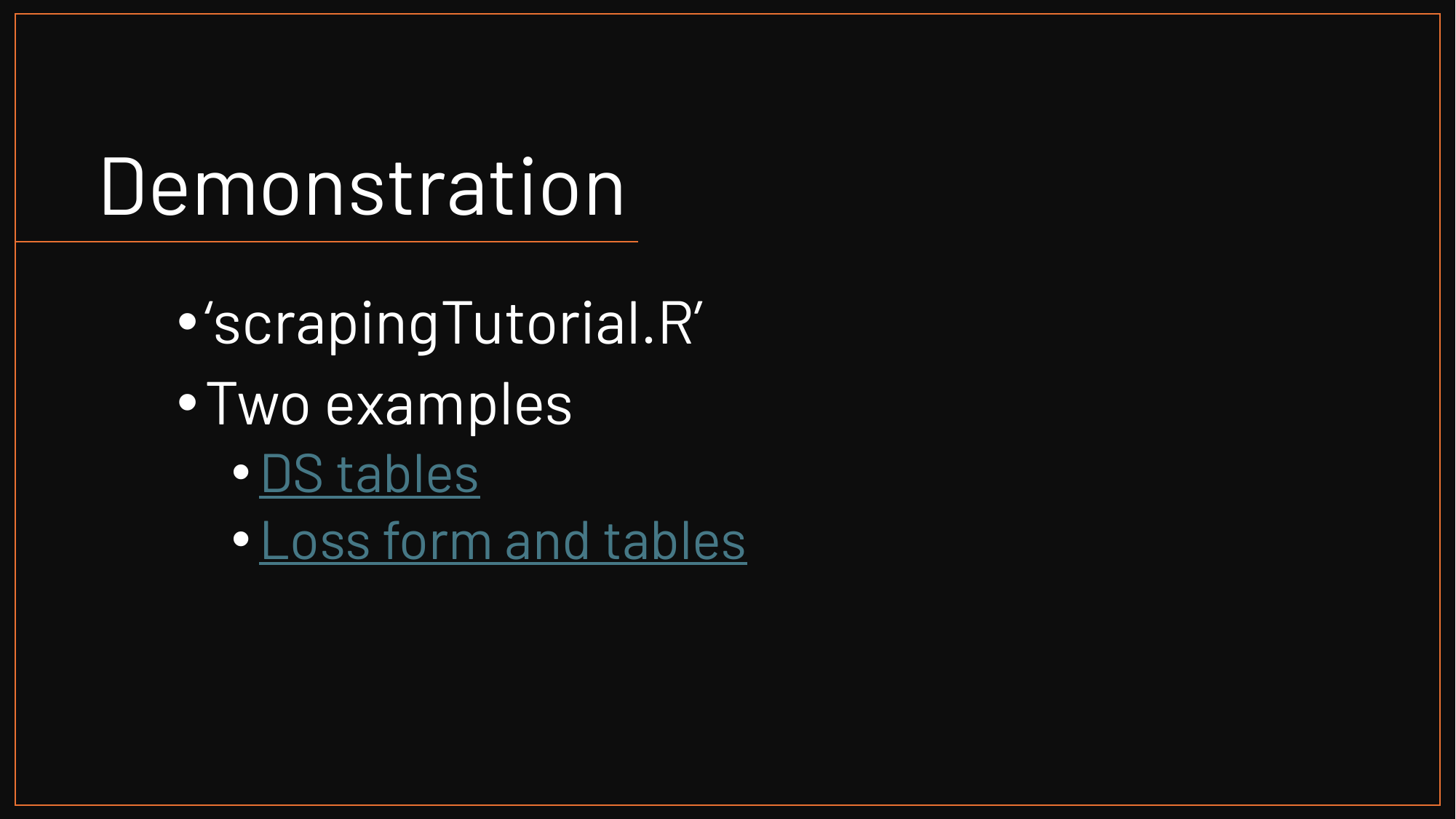

# Demonstration
‘scrapingTutorial.R’
Two examples
DS tables
Loss form and tables